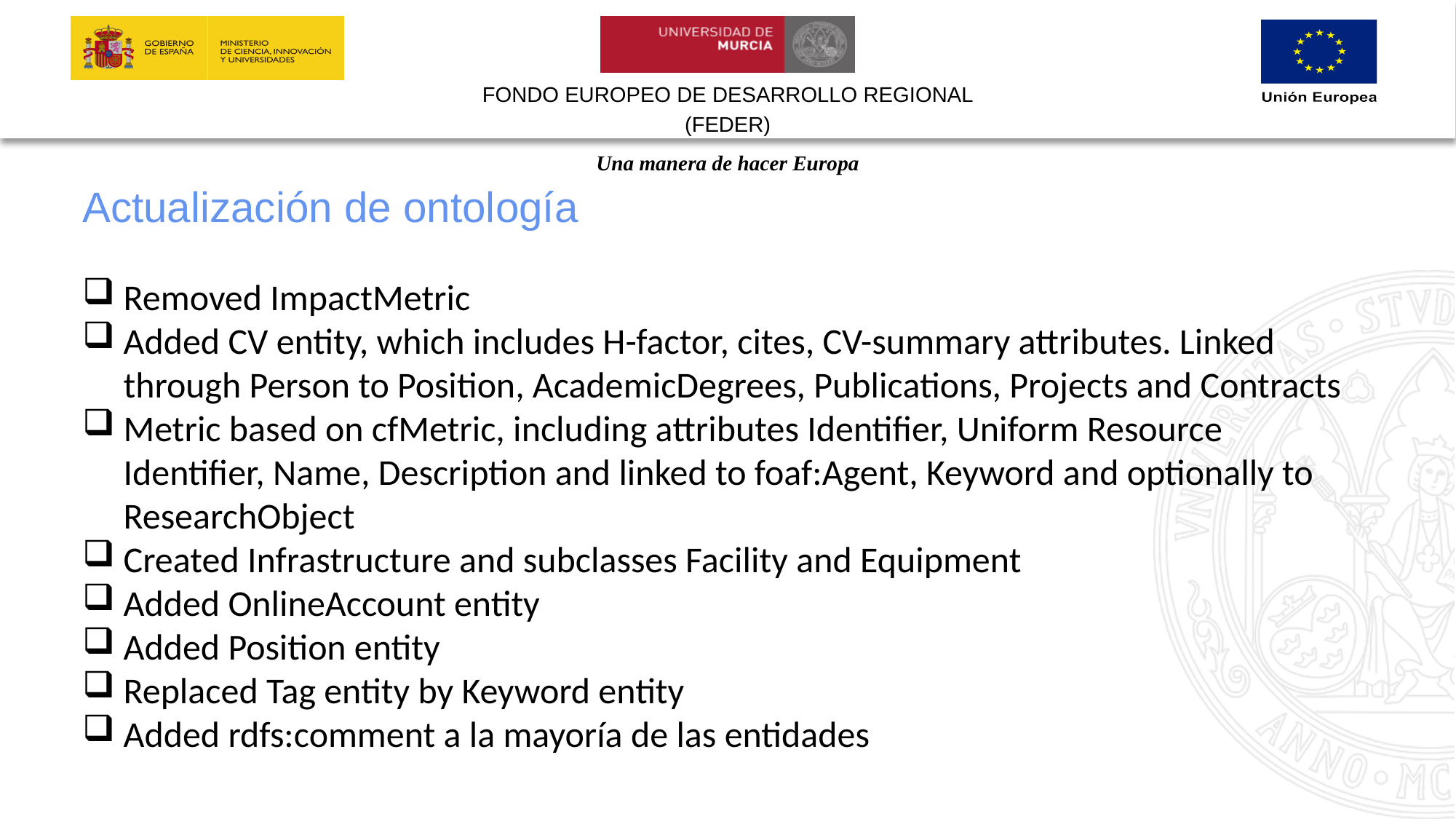

Actualización de ontología

Removed ImpactMetric
Added CV entity, which includes H-factor, cites, CV-summary attributes. Linked through Person to Position, AcademicDegrees, Publications, Projects and Contracts
Metric based on cfMetric, including attributes Identifier, Uniform Resource Identifier, Name, Description and linked to foaf:Agent, Keyword and optionally to ResearchObject
Created Infrastructure and subclasses Facility and Equipment
Added OnlineAccount entity
Added Position entity
Replaced Tag entity by Keyword entity
Added rdfs:comment a la mayoría de las entidades